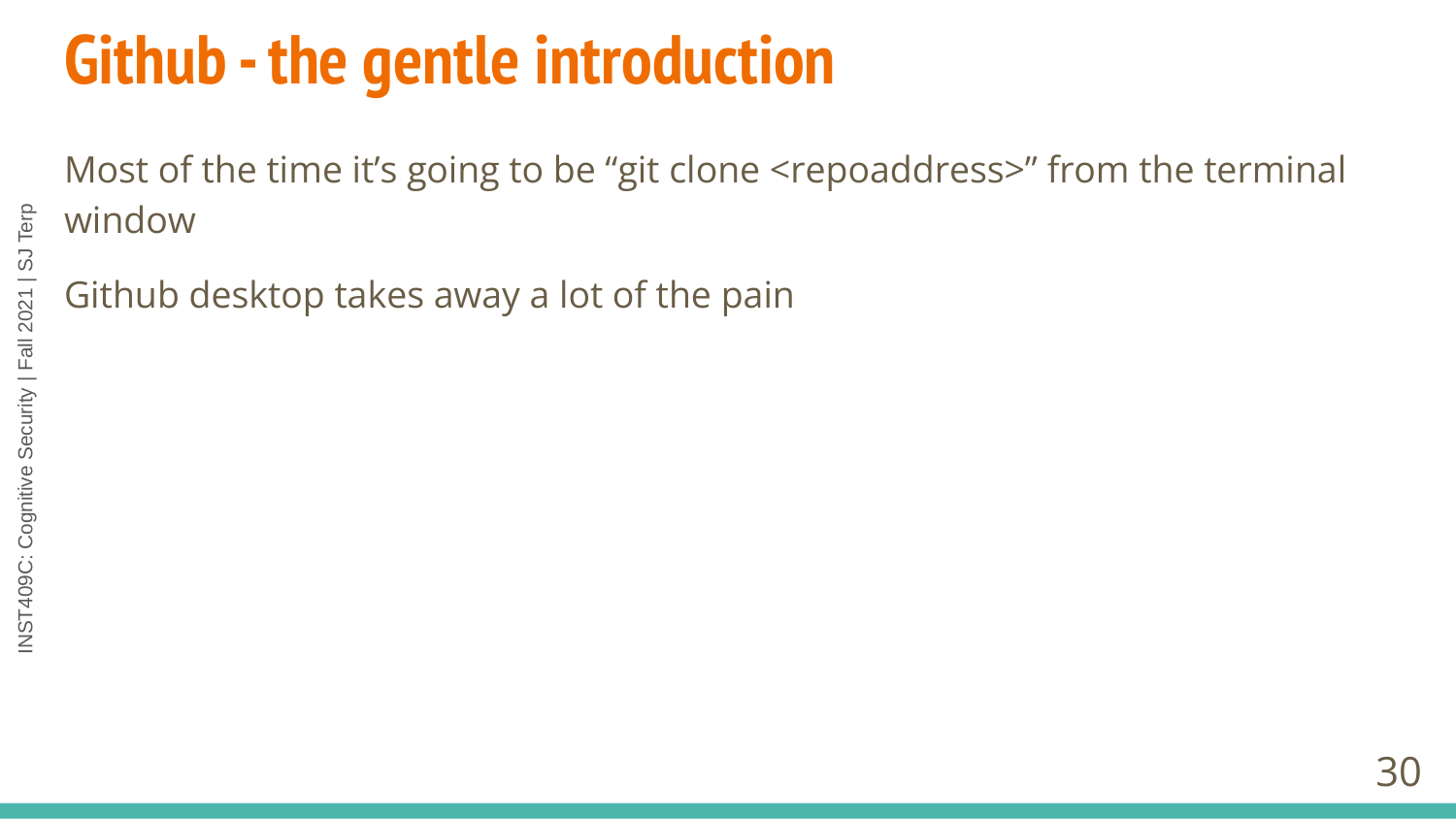

# Github - the gentle introduction
Most of the time it’s going to be “git clone <repoaddress>” from the terminal window
Github desktop takes away a lot of the pain

30